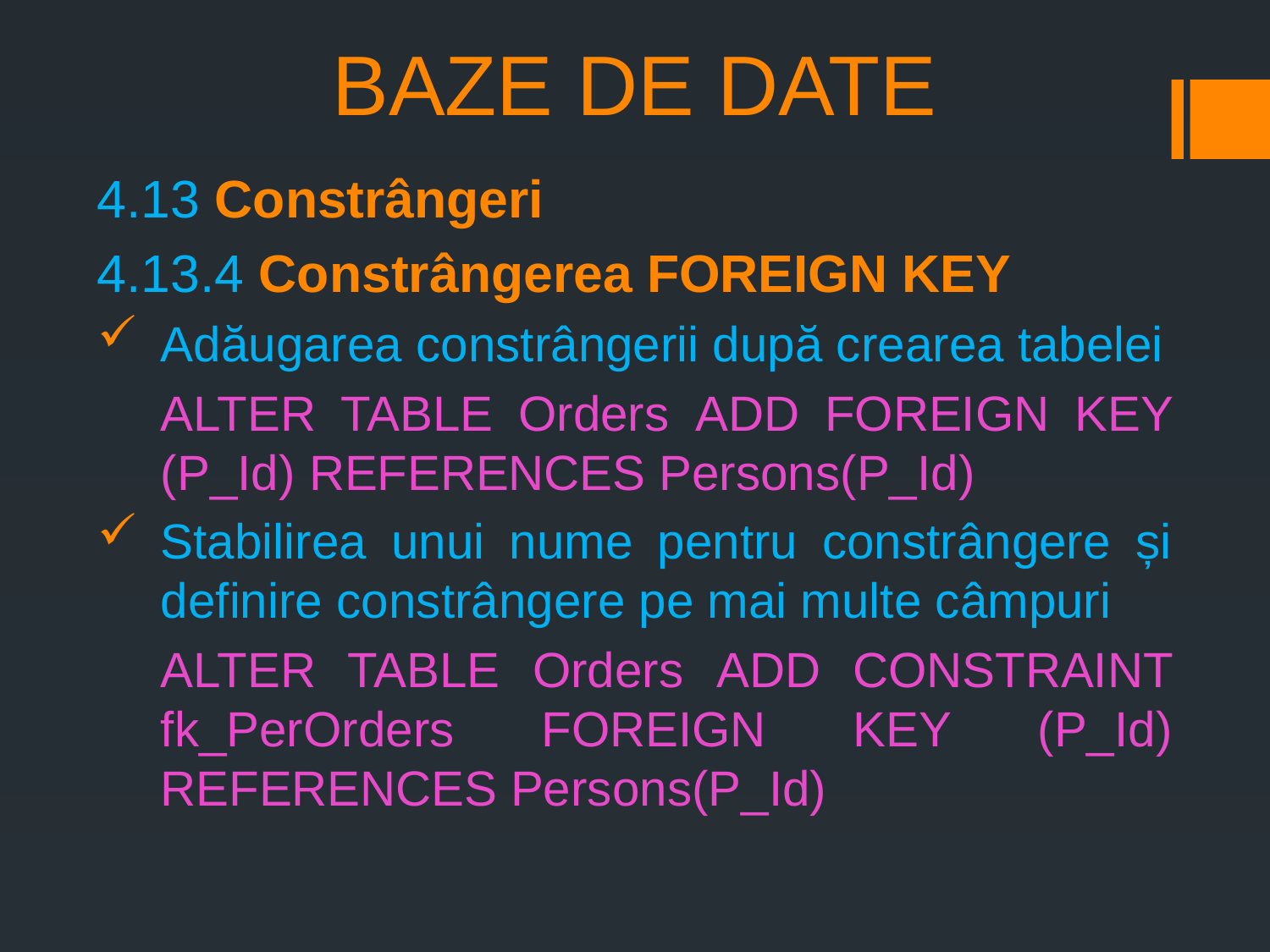

# BAZE DE DATE
4.13 Constrângeri
4.13.4 Constrângerea FOREIGN KEY
Adăugarea constrângerii după crearea tabelei
ALTER TABLE Orders ADD FOREIGN KEY (P_Id) REFERENCES Persons(P_Id)
Stabilirea unui nume pentru constrângere și definire constrângere pe mai multe câmpuri
ALTER TABLE Orders ADD CONSTRAINT fk_PerOrders FOREIGN KEY (P_Id) REFERENCES Persons(P_Id)